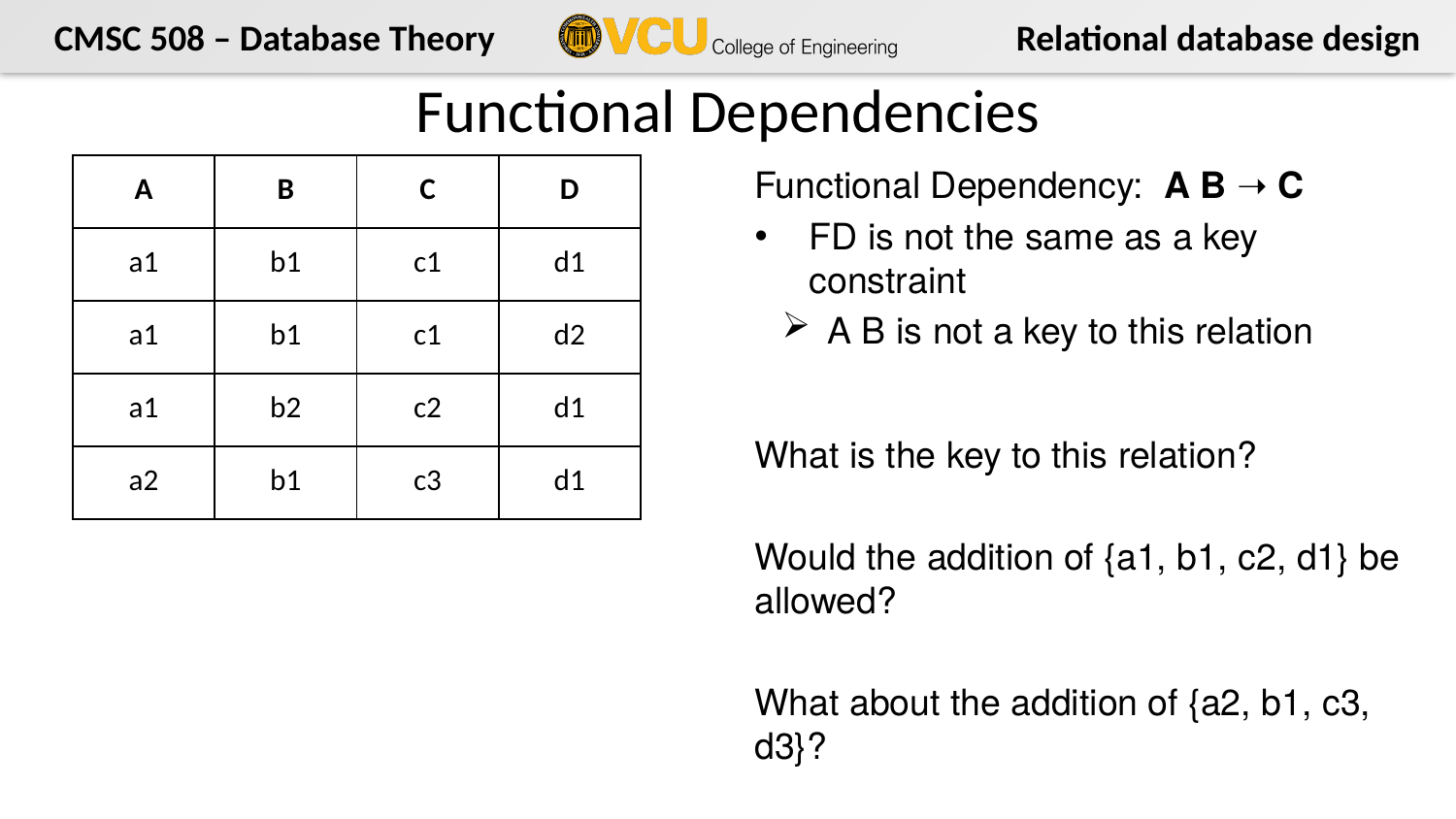

# Functional Dependencies
Functional Dependency:  A B ➝ C
FD is not the same as a key constraint
A B is not a key to this relation

What is the key to this relation?

Would the addition of {a1, b1, c2, d1} be allowed?

What about the addition of {a2, b1, c3, d3}?
| A | B | C | D |
| --- | --- | --- | --- |
| a1 | b1 | c1 | d1 |
| a1 | b1 | c1 | d2 |
| a1 | b2 | c2 | d1 |
| a2 | b1 | c3 | d1 |